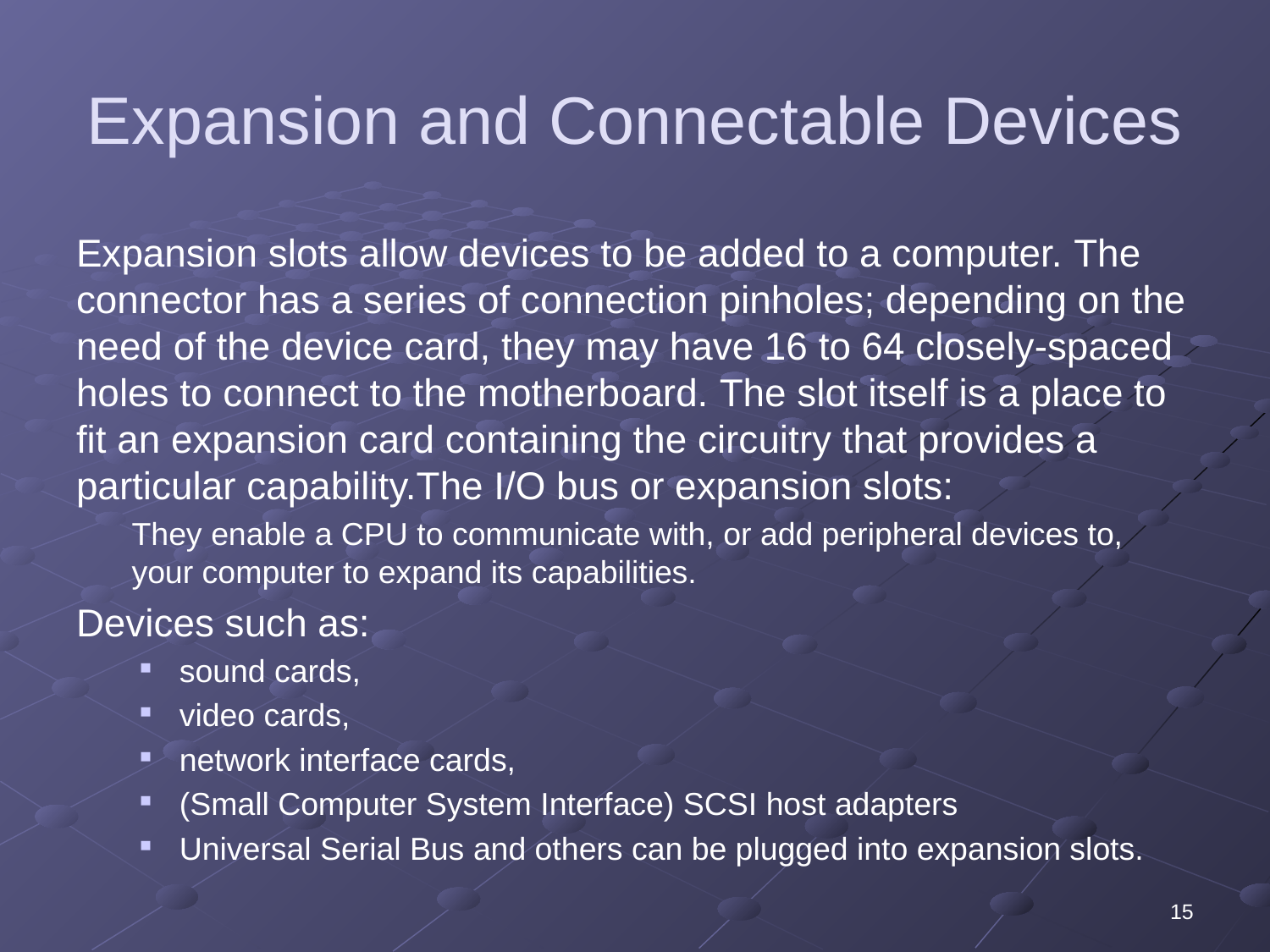

# Expansion and Connectable Devices
Expansion slots allow devices to be added to a computer. The connector has a series of connection pinholes; depending on the need of the device card, they may have 16 to 64 closely-spaced holes to connect to the motherboard. The slot itself is a place to fit an expansion card containing the circuitry that provides a particular capability.The I/O bus or expansion slots:
They enable a CPU to communicate with, or add peripheral devices to, your computer to expand its capabilities.
Devices such as:
sound cards,
video cards,
network interface cards,
(Small Computer System Interface) SCSI host adapters
Universal Serial Bus and others can be plugged into expansion slots.

15